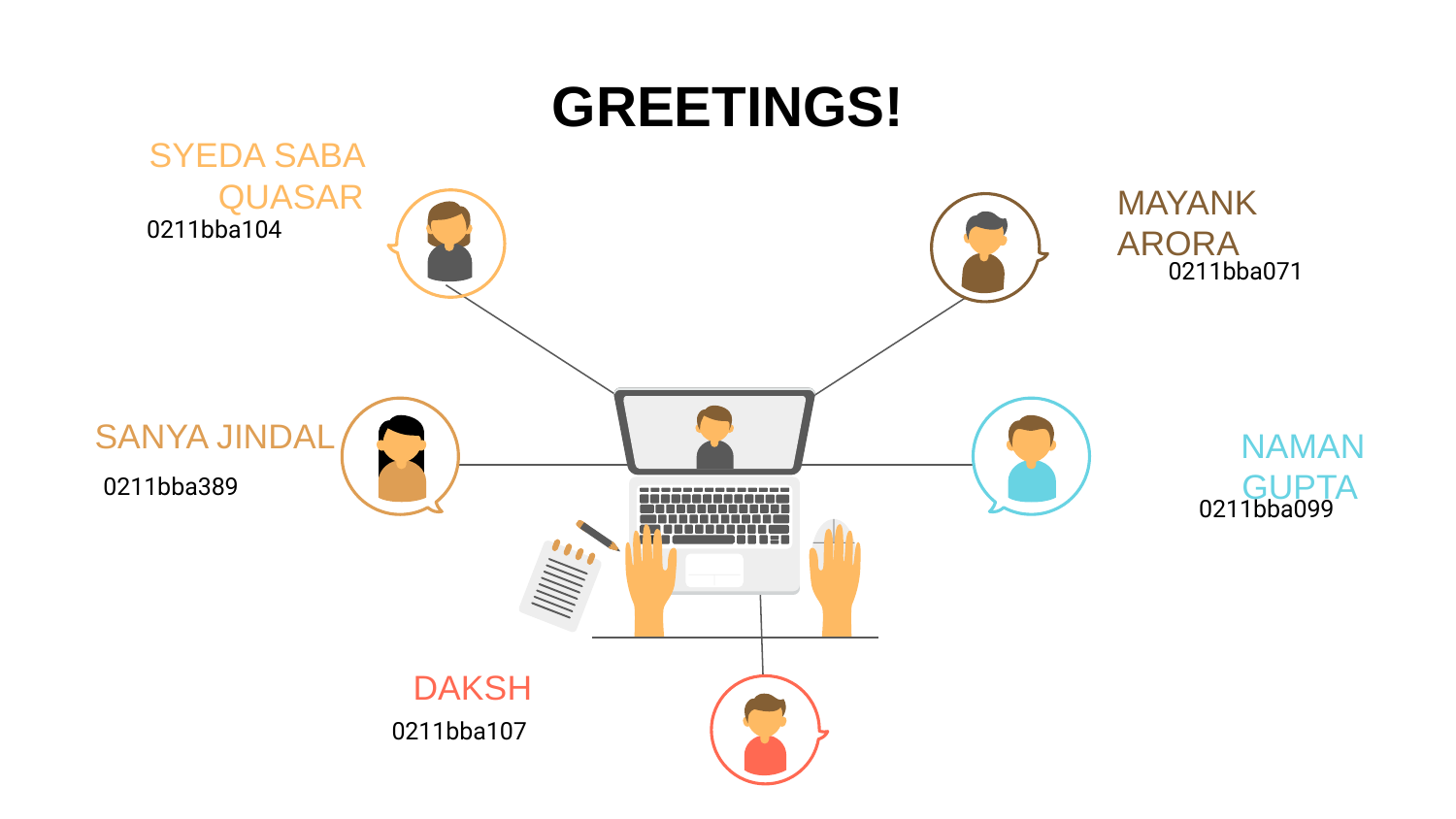

# GREETINGS!
SYEDA SABA QUASAR
0211bba104

MAYANK ARORA
0211bba071

SANYA JINDAL
0211bba389
NAMAN GUPTA
0211bba099
DAKSH
0211bba107